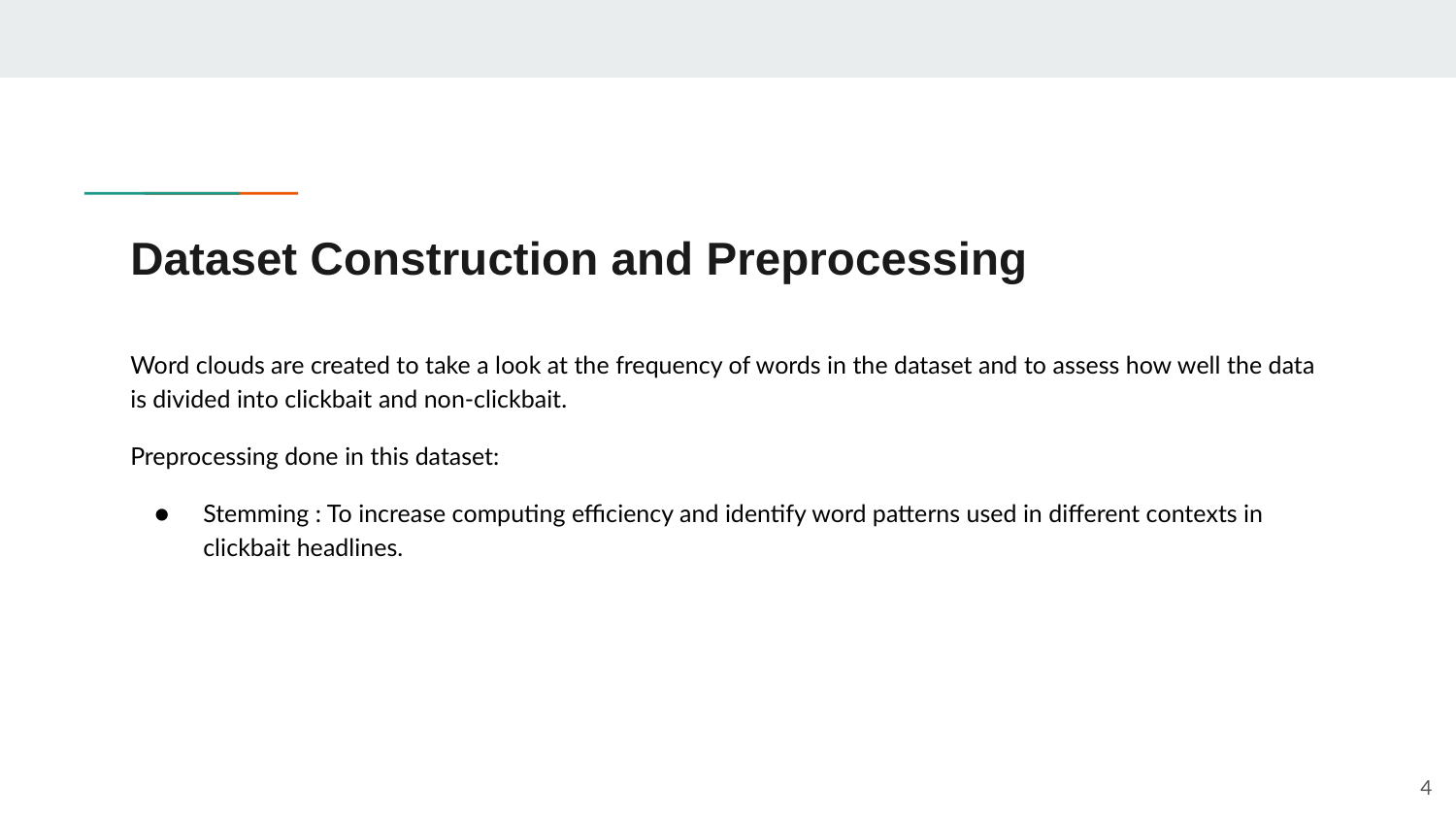

# Dataset Construction and Preprocessing
Word clouds are created to take a look at the frequency of words in the dataset and to assess how well the data is divided into clickbait and non-clickbait.
Preprocessing done in this dataset:
Stemming : To increase computing efficiency and identify word patterns used in different contexts in clickbait headlines.

4